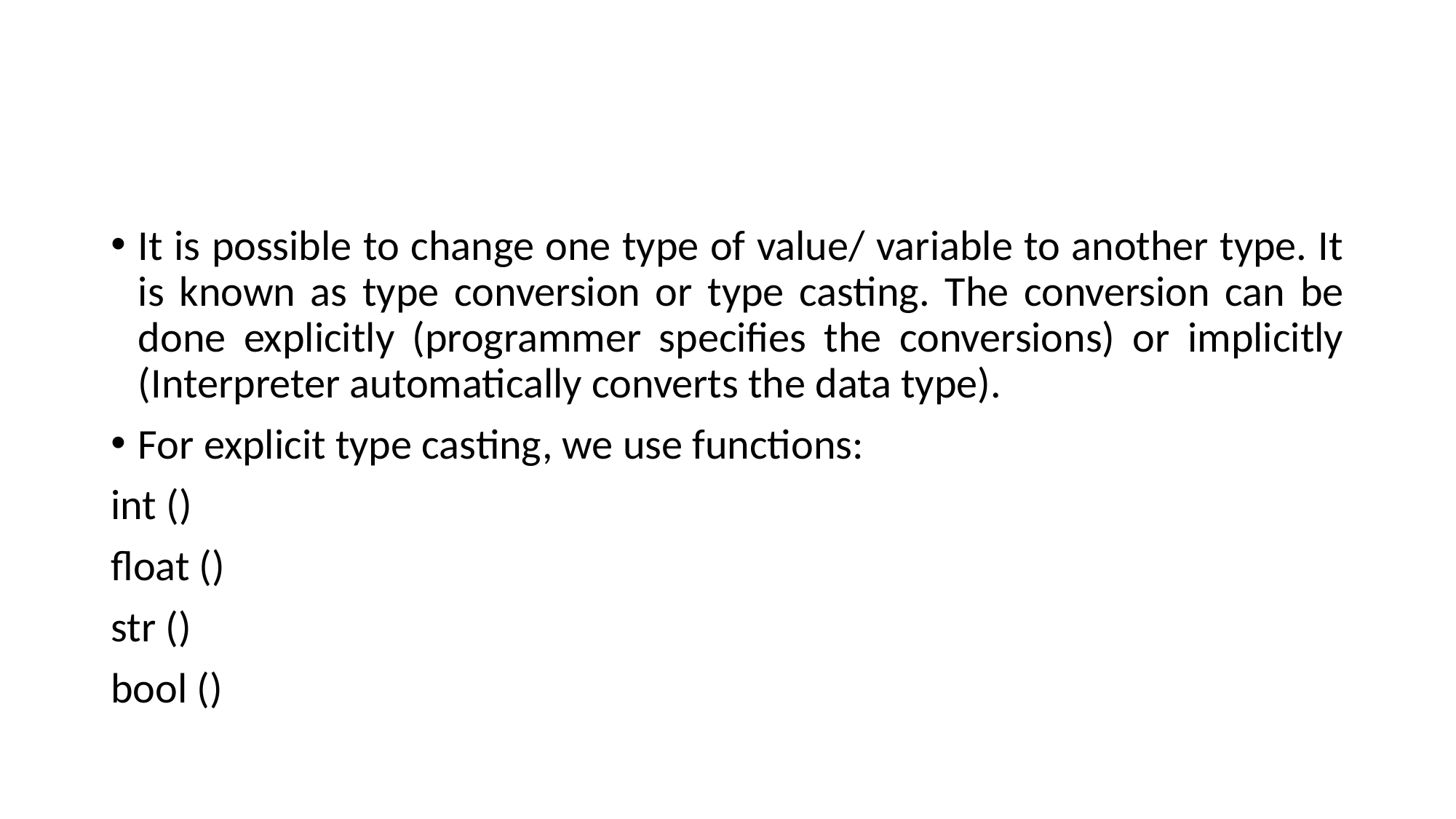

#
It is possible to change one type of value/ variable to another type. It is known as type conversion or type casting. The conversion can be done explicitly (programmer specifies the conversions) or implicitly (Interpreter automatically converts the data type).
For explicit type casting, we use functions:
int ()
float ()
str ()
bool ()